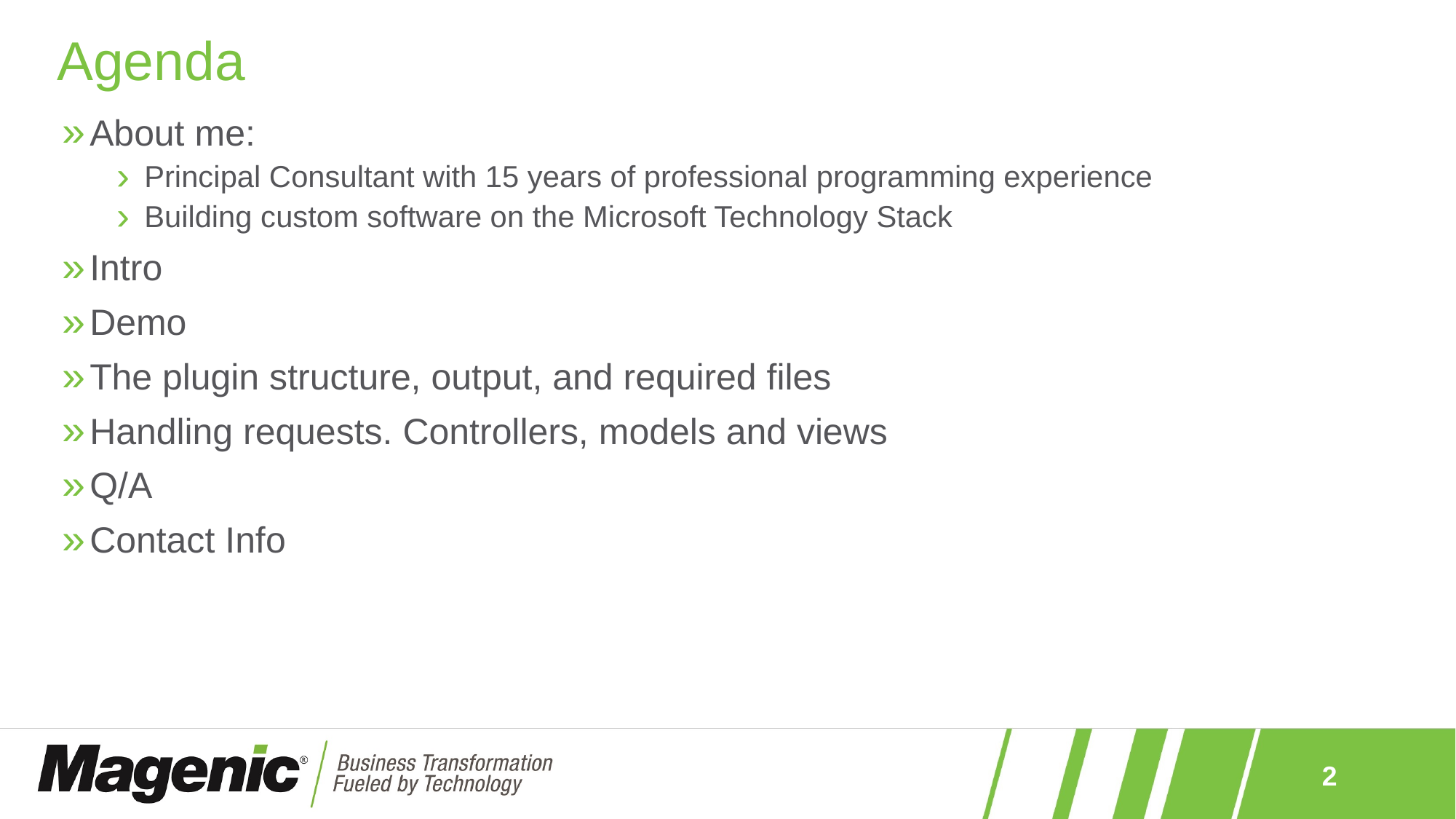

# Agenda
About me:
Principal Consultant with 15 years of professional programming experience
Building custom software on the Microsoft Technology Stack
Intro
Demo
The plugin structure, output, and required files
Handling requests. Controllers, models and views
Q/A
Contact Info